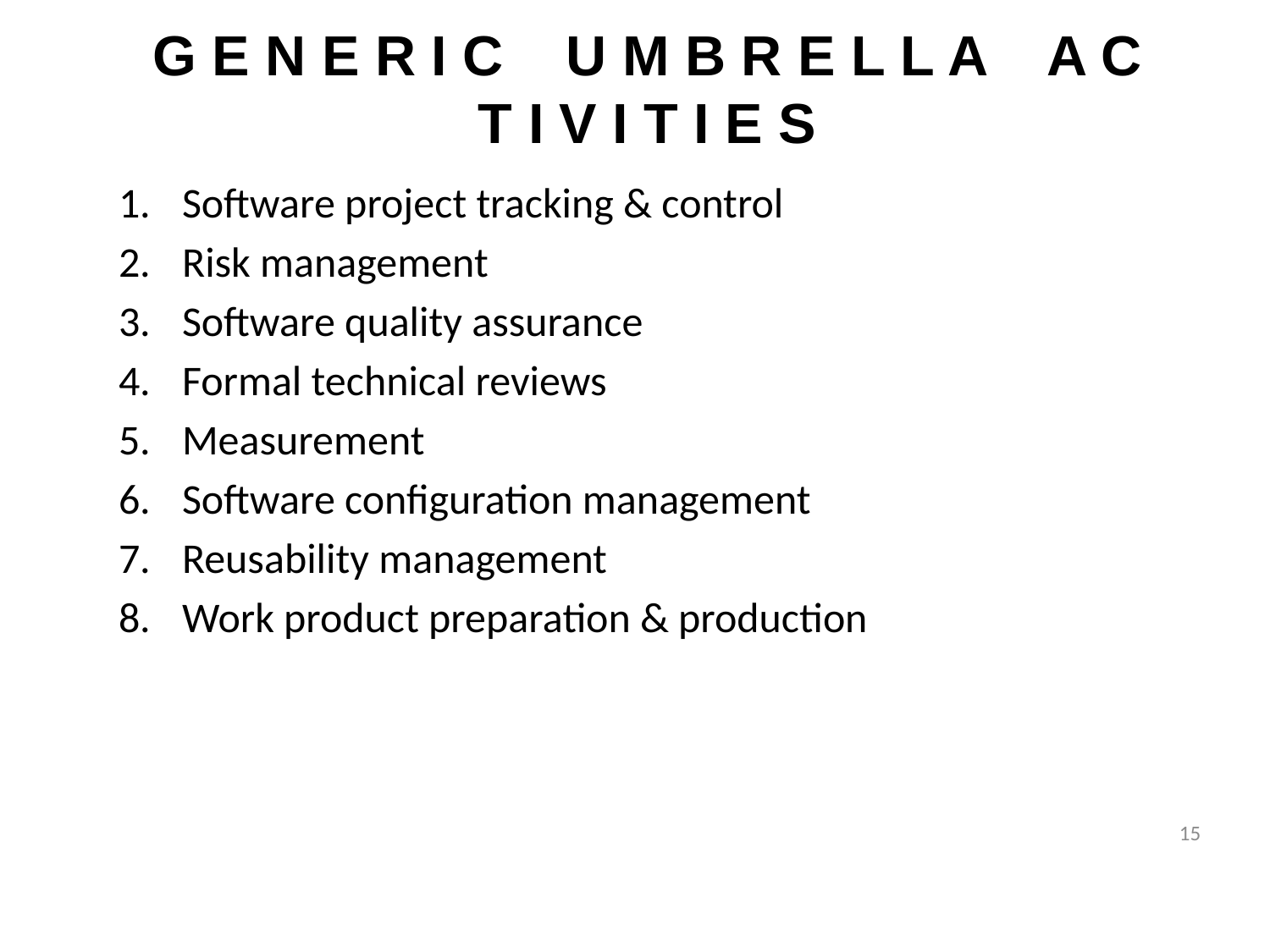

# G E N E R I C    U M B R E L L A    A C T I V I T I E S
Software project tracking & control
Risk management
Software quality assurance
Formal technical reviews
Measurement
Software configuration management
Reusability management
Work product preparation & production

15